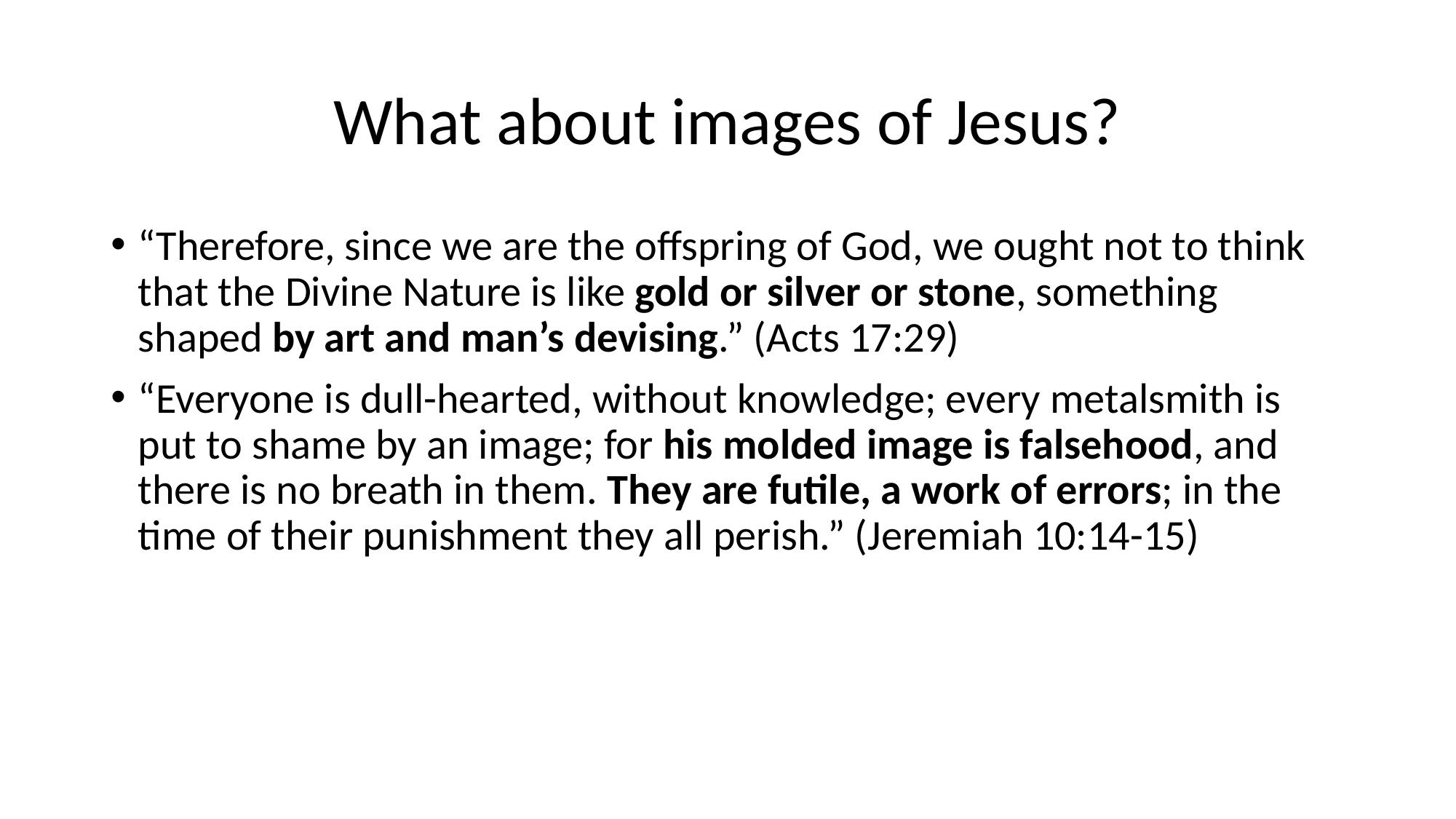

# What about images of Jesus?
“Therefore, since we are the offspring of God, we ought not to think that the Divine Nature is like gold or silver or stone, something shaped by art and man’s devising.” (Acts 17:29)
“Everyone is dull-hearted, without knowledge; every metalsmith is put to shame by an image; for his molded image is falsehood, and there is no breath in them. They are futile, a work of errors; in the time of their punishment they all perish.” (Jeremiah 10:14-15)